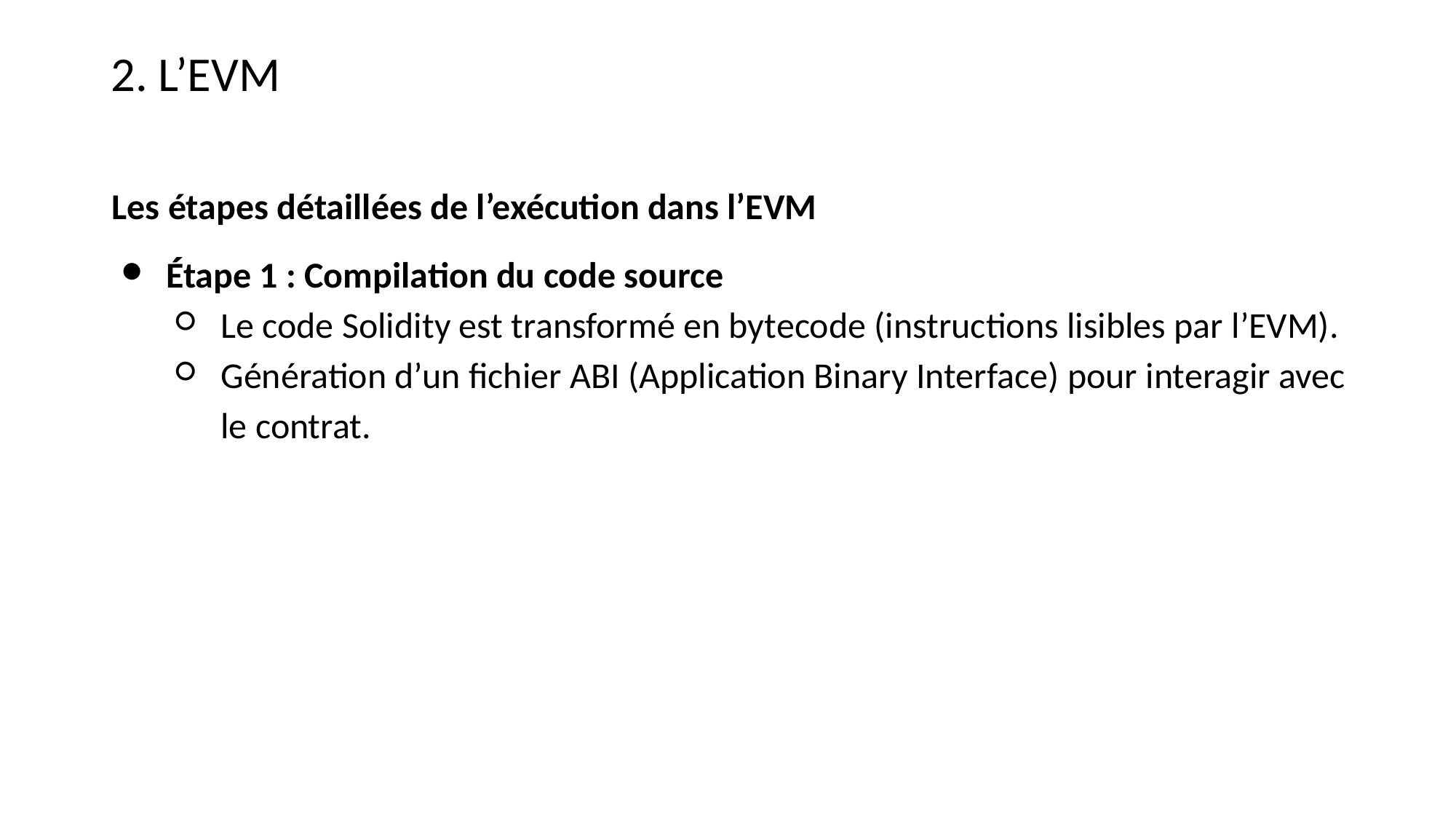

2. L’EVM
Les étapes détaillées de l’exécution dans l’EVM
Étape 1 : Compilation du code source
Le code Solidity est transformé en bytecode (instructions lisibles par l’EVM).
Génération d’un fichier ABI (Application Binary Interface) pour interagir avec le contrat.